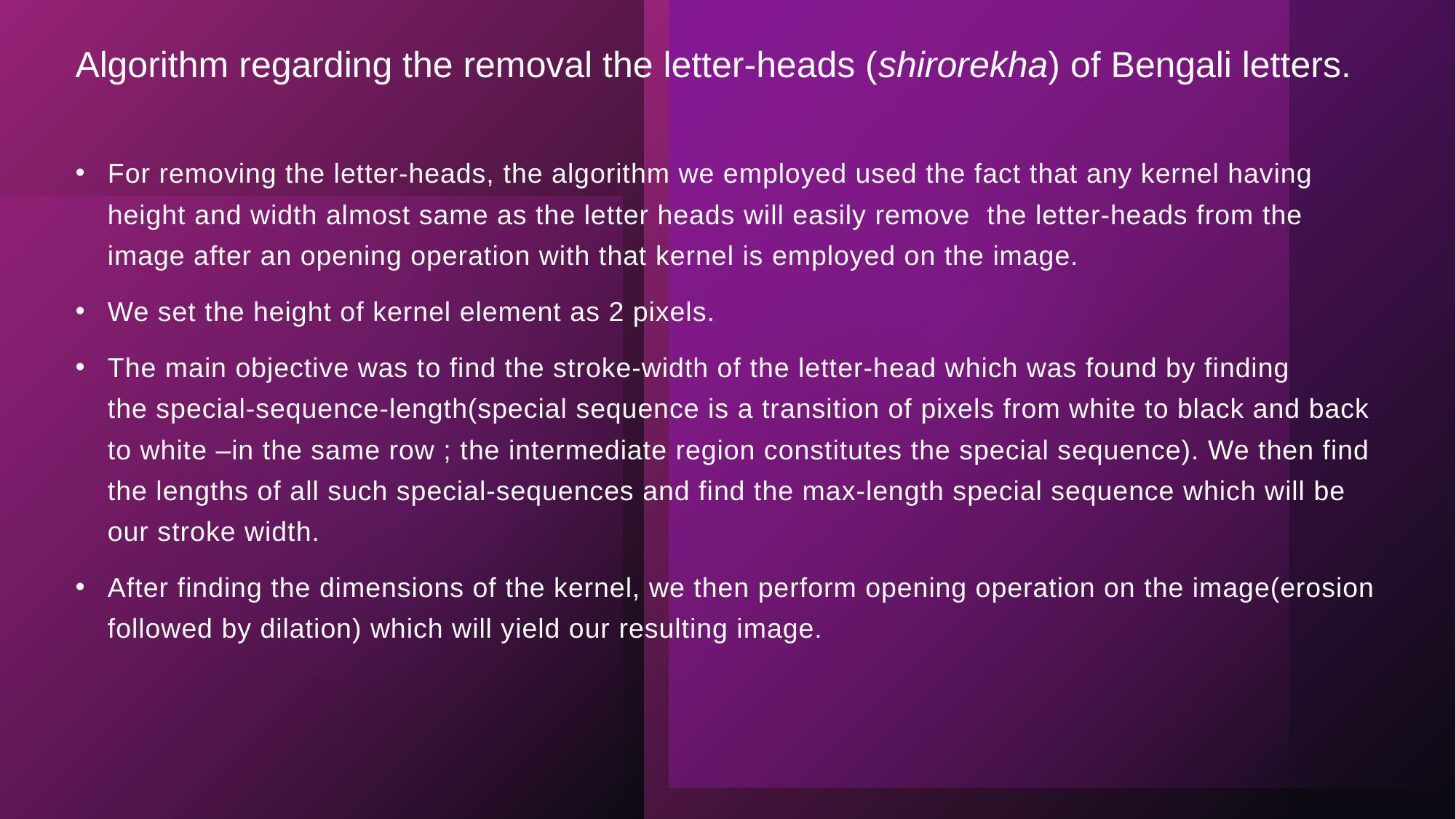

# Algorithm regarding the removal the letter-heads (shirorekha) of Bengali letters.
For removing the letter-heads, the algorithm we employed used the fact that any kernel having height and width almost same as the letter heads will easily remove  the letter-heads from the image after an opening operation with that kernel is employed on the image.
We set the height of kernel element as 2 pixels.
The main objective was to find the stroke-width of the letter-head which was found by finding the special-sequence-length(special sequence is a transition of pixels from white to black and back to white –in the same row ; the intermediate region constitutes the special sequence). We then find the lengths of all such special-sequences and find the max-length special sequence which will be our stroke width.
After finding the dimensions of the kernel, we then perform opening operation on the image(erosion followed by dilation) which will yield our resulting image.